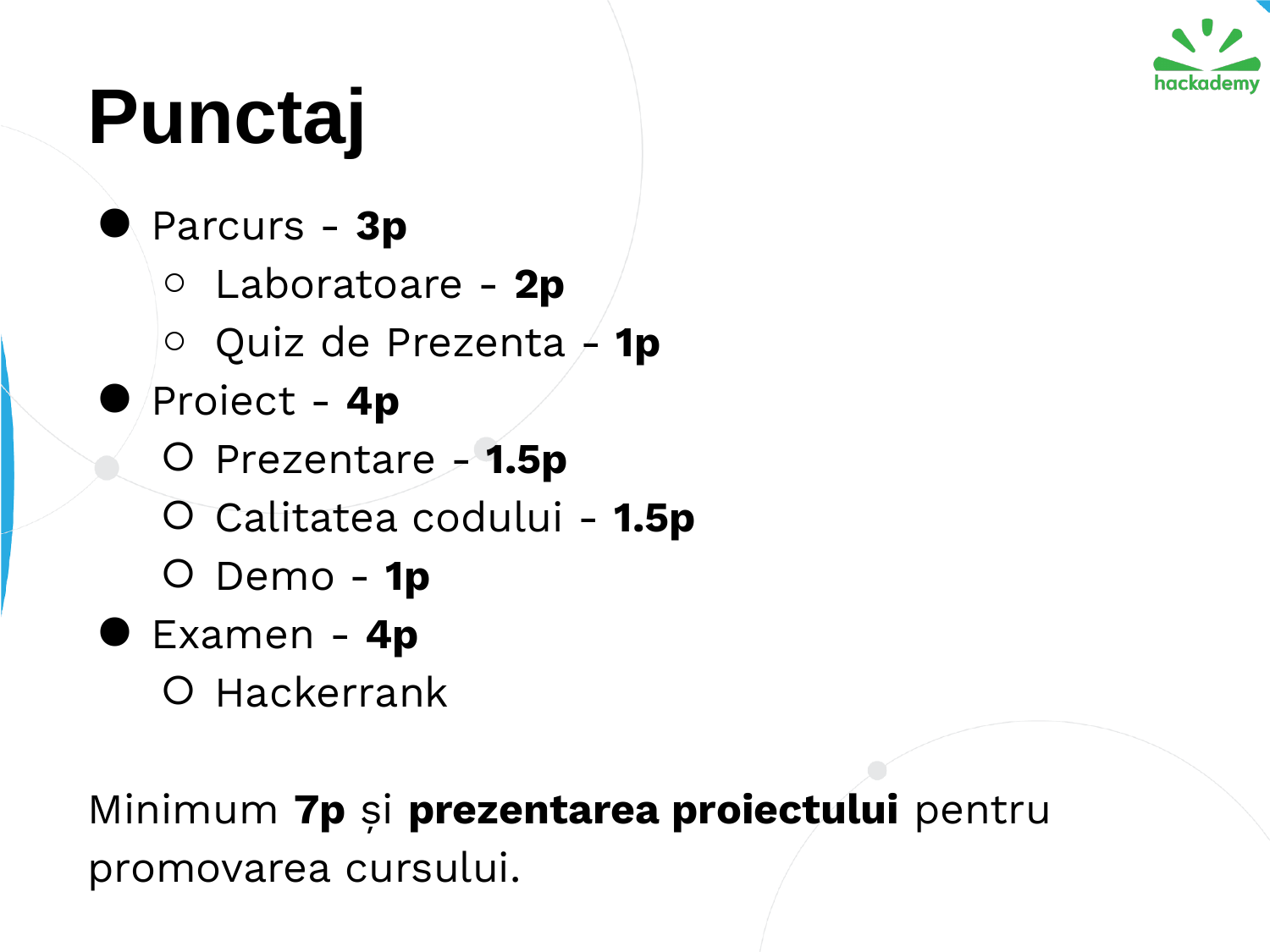

# Punctaj
Parcurs - 3p
Laboratoare - 2p
Quiz de Prezenta - 1p
Proiect - 4p
Prezentare - 1.5p
Calitatea codului - 1.5p
Demo - 1p
Examen - 4p
Hackerrank

Minimum 7p și prezentarea proiectului pentru promovarea cursului.